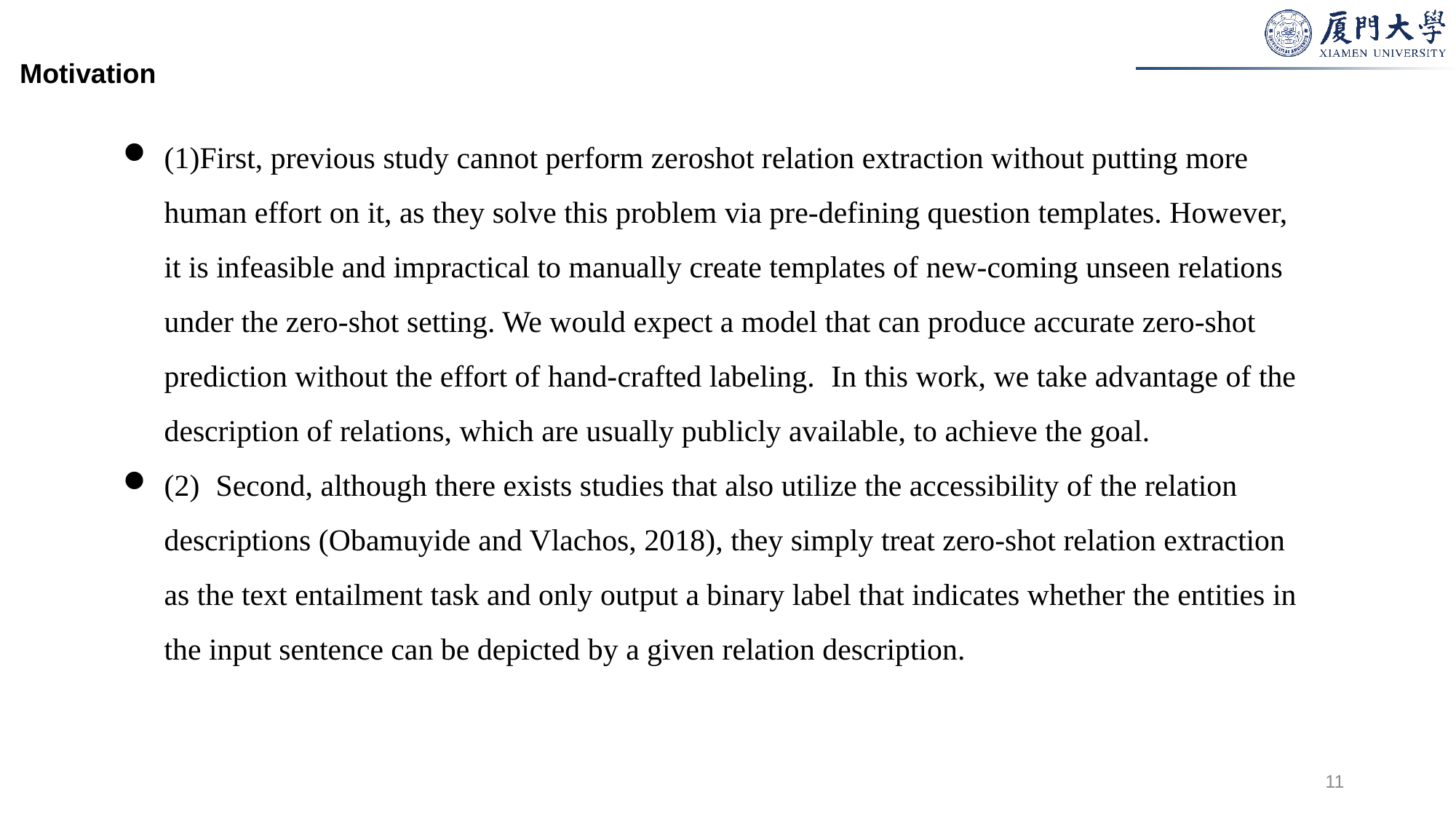

#
Motivation
(1)First, previous study cannot perform zeroshot relation extraction without putting more human effort on it, as they solve this problem via pre-defining question templates. However, it is infeasible and impractical to manually create templates of new-coming unseen relations under the zero-shot setting. We would expect a model that can produce accurate zero-shot prediction without the effort of hand-crafted labeling.  In this work, we take advantage of the description of relations, which are usually publicly available, to achieve the goal.
(2)  Second, although there exists studies that also utilize the accessibility of the relation descriptions (Obamuyide and Vlachos, 2018), they simply treat zero-shot relation extraction as the text entailment task and only output a binary label that indicates whether the entities in the input sentence can be depicted by a given relation description.
11